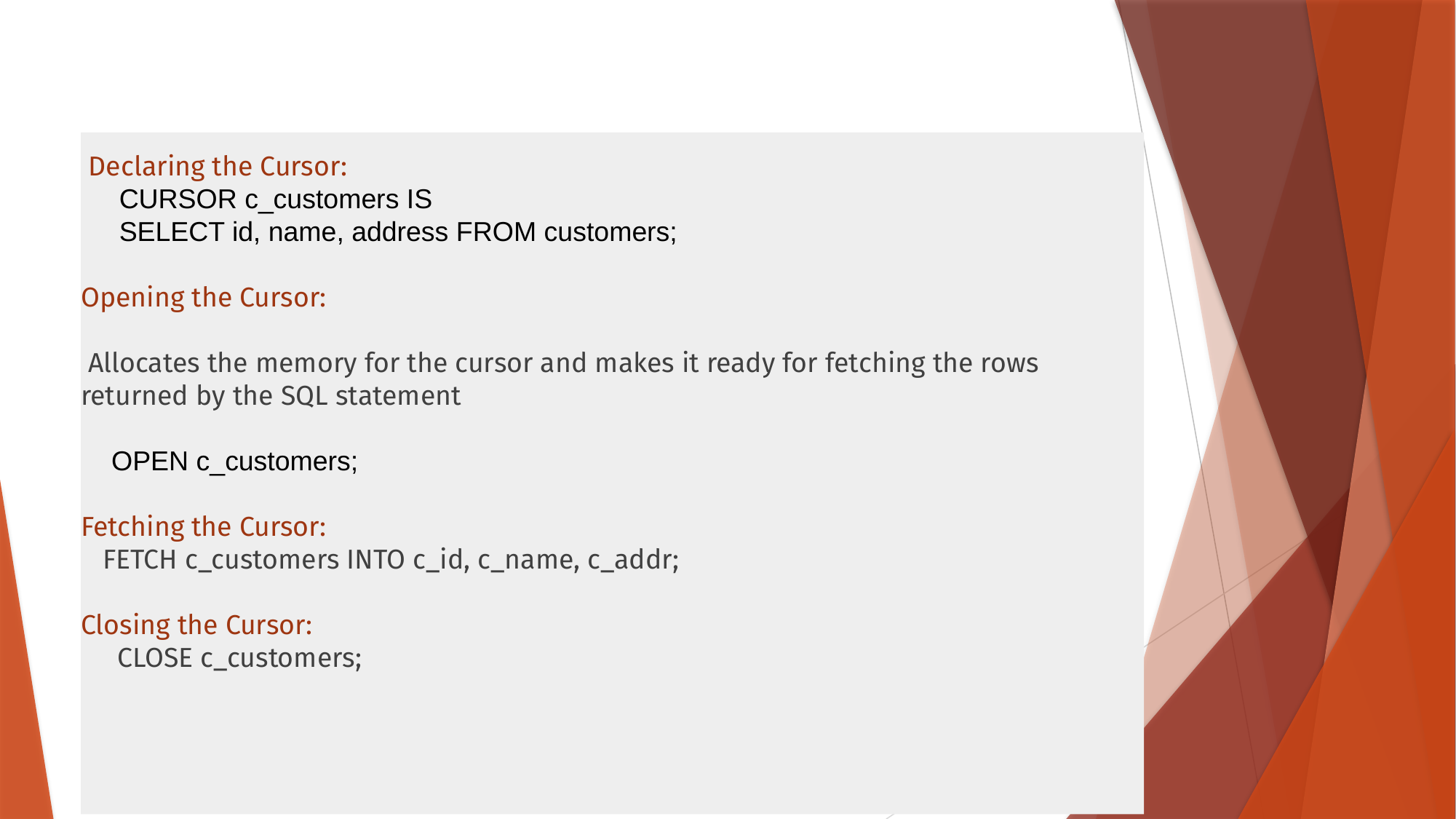

#
 Declaring the Cursor:
     CURSOR c_customers IS
     SELECT id, name, address FROM customers;

Opening the Cursor:

 Allocates the memory for the cursor and makes it ready for fetching the rows returned by the SQL statement

    OPEN c_customers;

Fetching the Cursor:
   FETCH c_customers INTO c_id, c_name, c_addr;

Closing the Cursor:
     CLOSE c_customers;